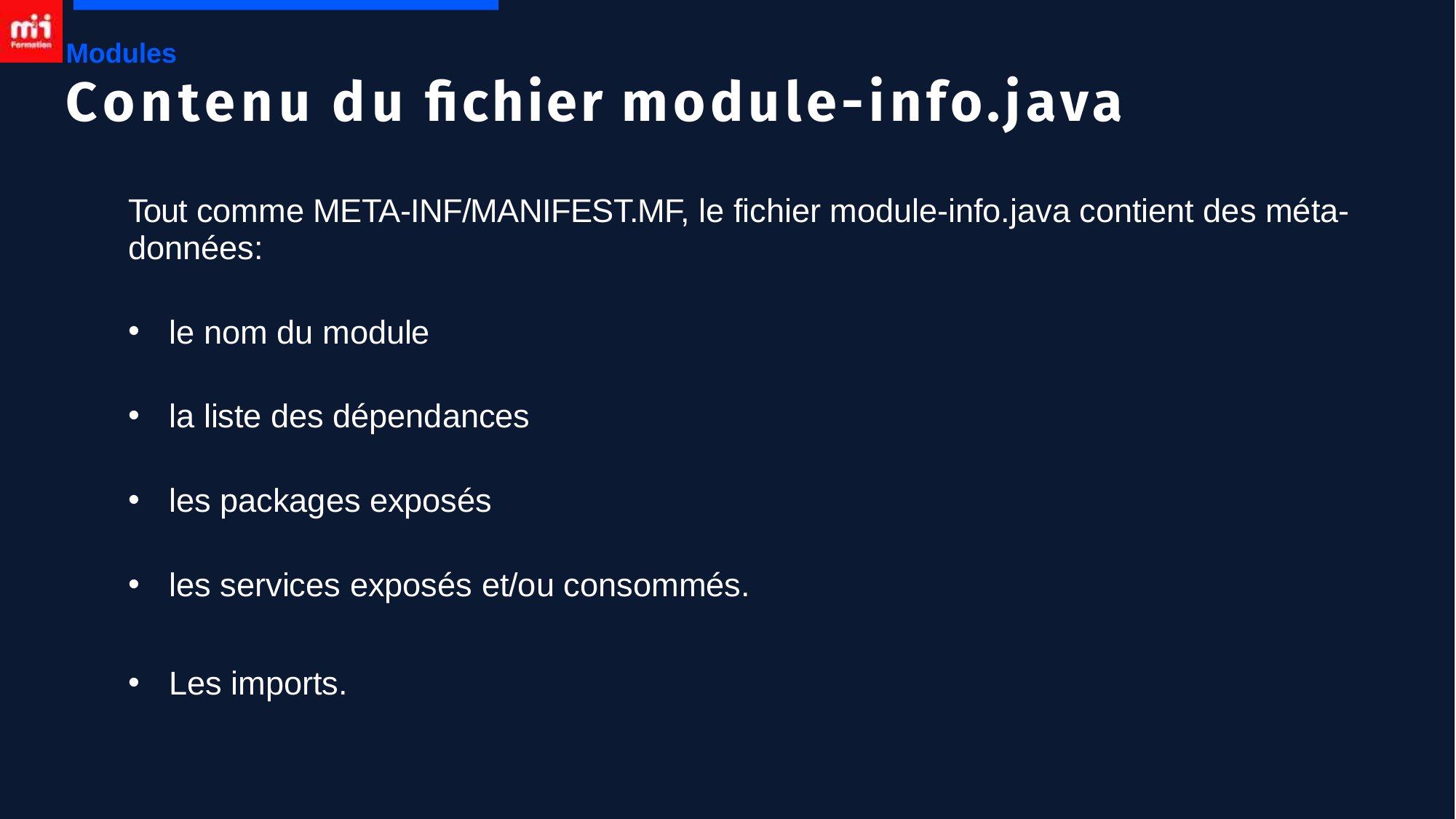

Modules
# Contenu du fichier module-info.java
Tout comme META-INF/MANIFEST.MF, le fichier module-info.java contient des méta-  données:

le nom du module

la liste des dépendances

les packages exposés

les services exposés et/ou consommés.

Les imports.